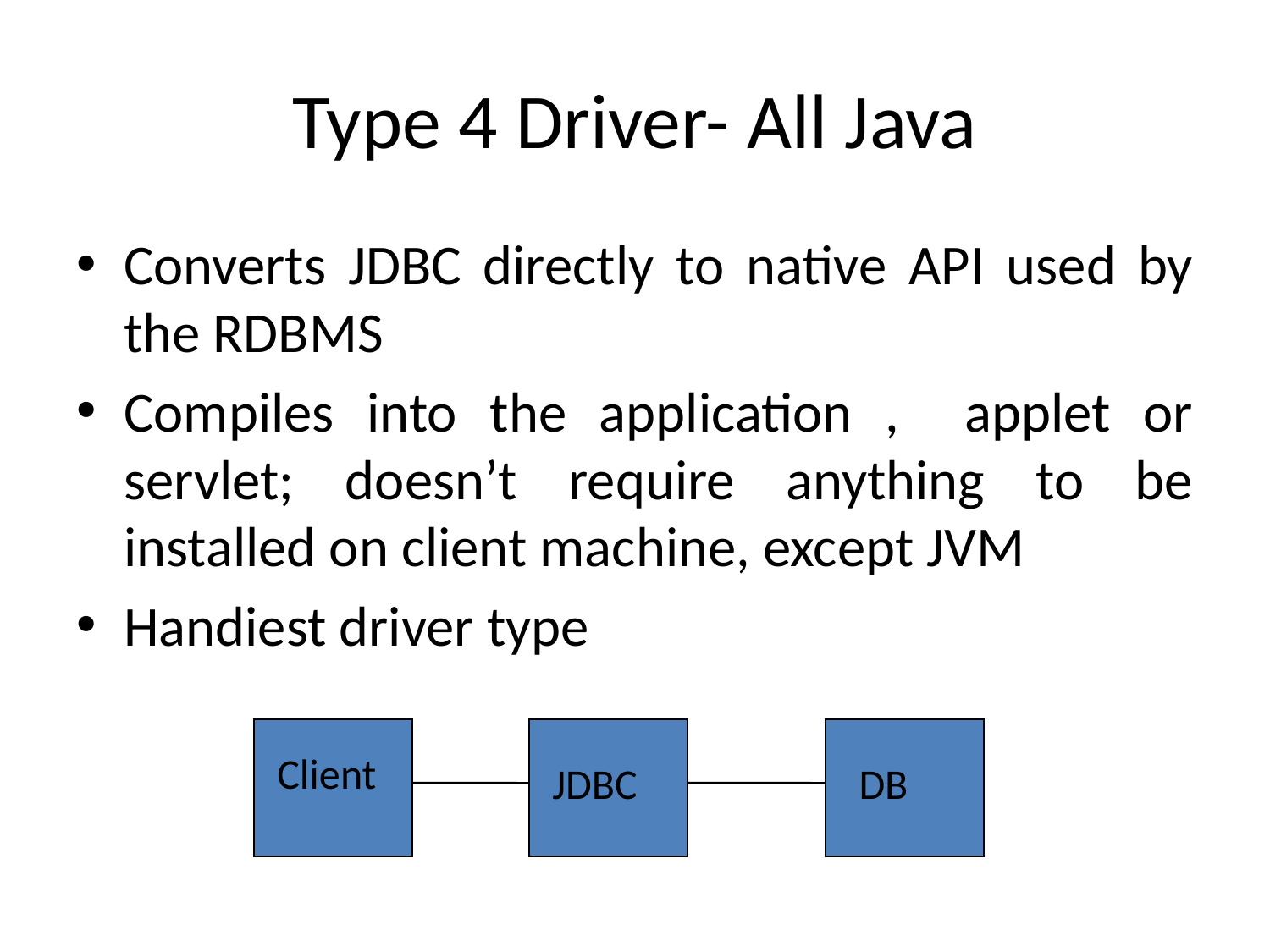

# Type 4 Driver- All Java
Converts JDBC directly to native API used by the RDBMS
Compiles into the application ,  applet or servlet; doesn’t require anything to be installed on client machine, except JVM
Handiest driver type

Client
JDBC
DB